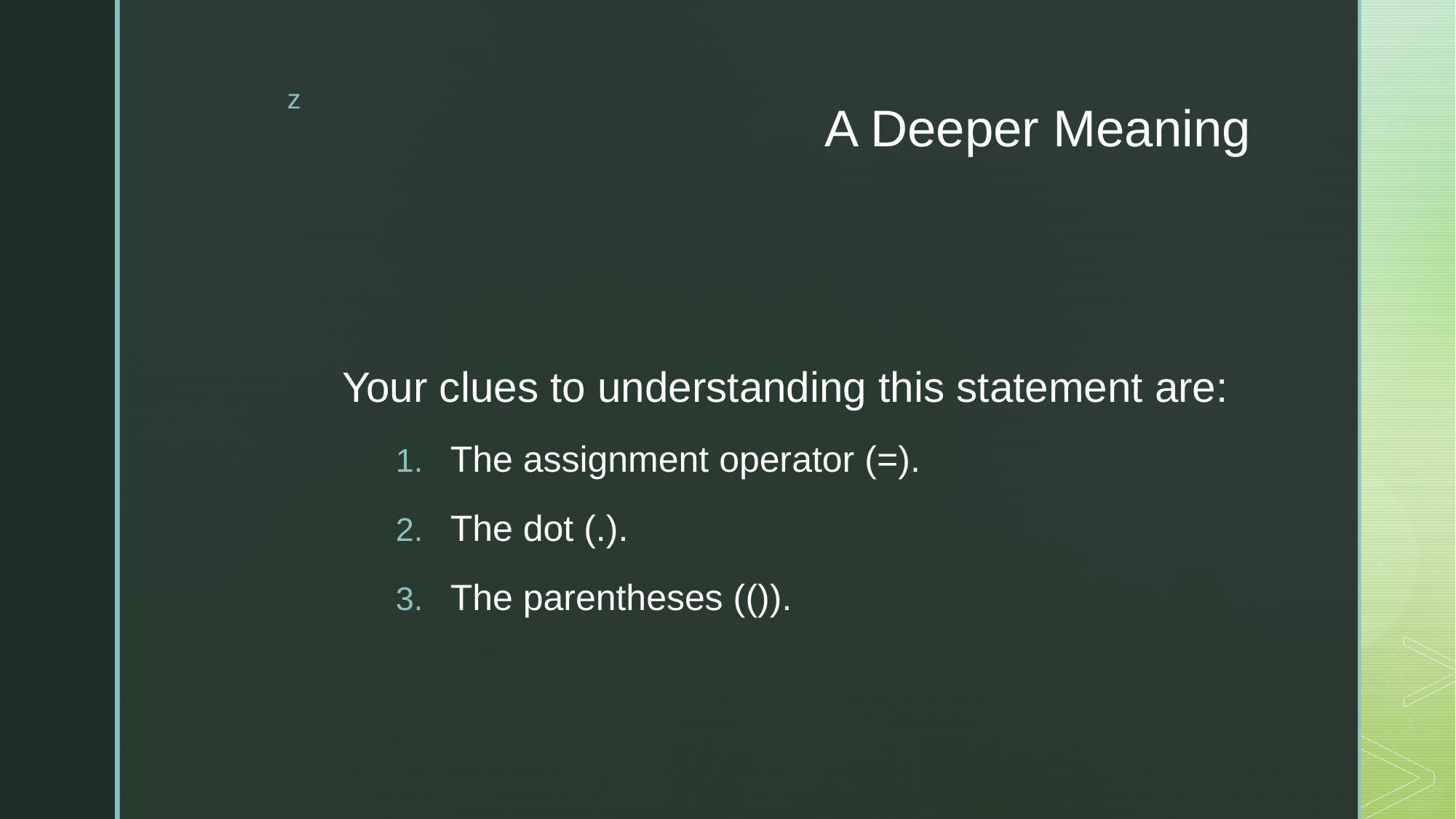

# A Deeper Meaning
Your clues to understanding this statement are:
The assignment operator (=).
The dot (.).
The parentheses (()).